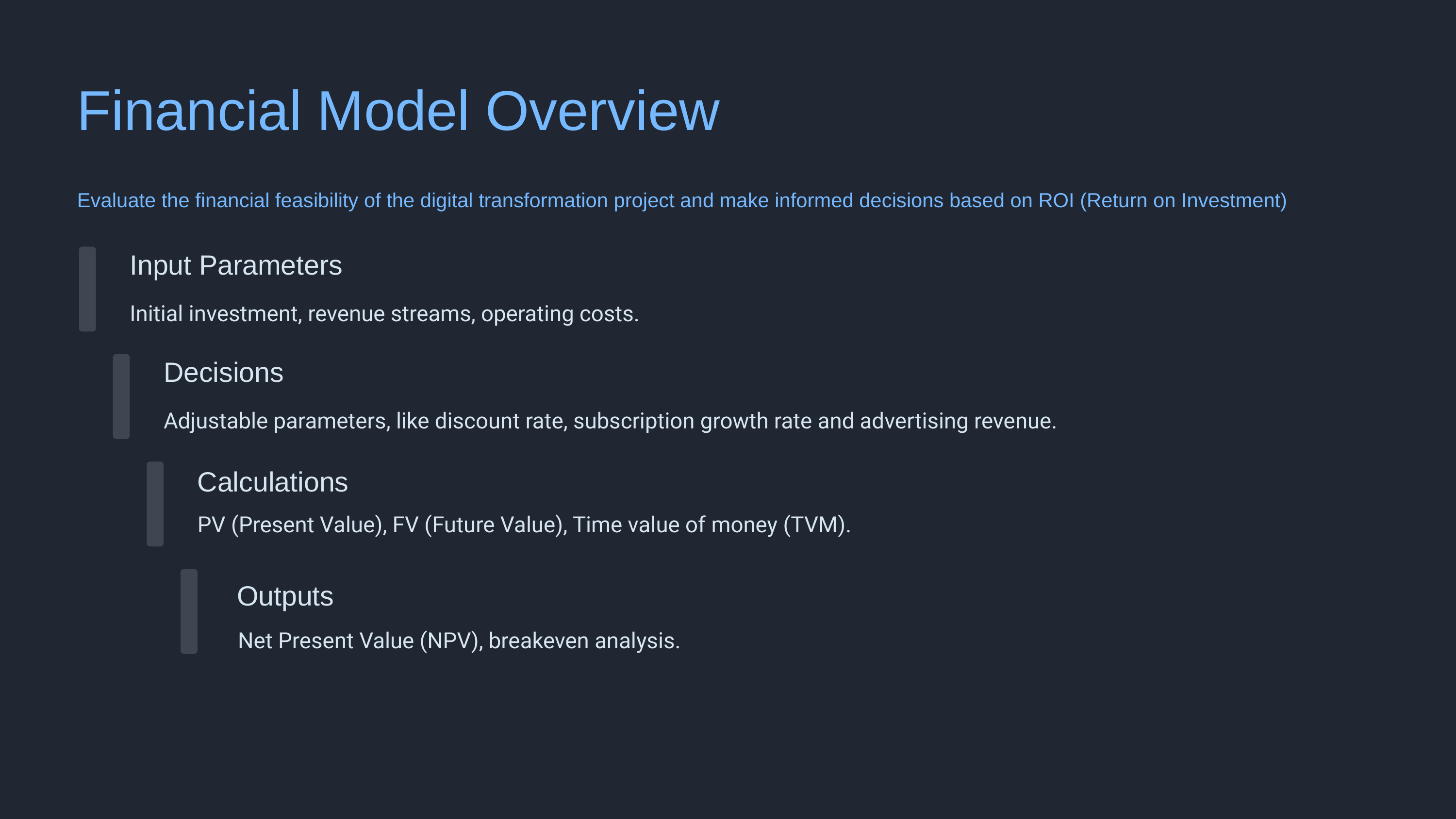

Financial Model Overview
Evaluate the financial feasibility of the digital transformation project and make informed decisions based on ROI (Return on Investment)

Input Parameters

Initial investment, revenue streams, operating costs.

Decisions

Adjustable parameters, like discount rate, subscription growth rate and advertising revenue.

Calculations

PV (Present Value), FV (Future Value), Time value of money (TVM).

Outputs

Net Present Value (NPV), breakeven analysis.